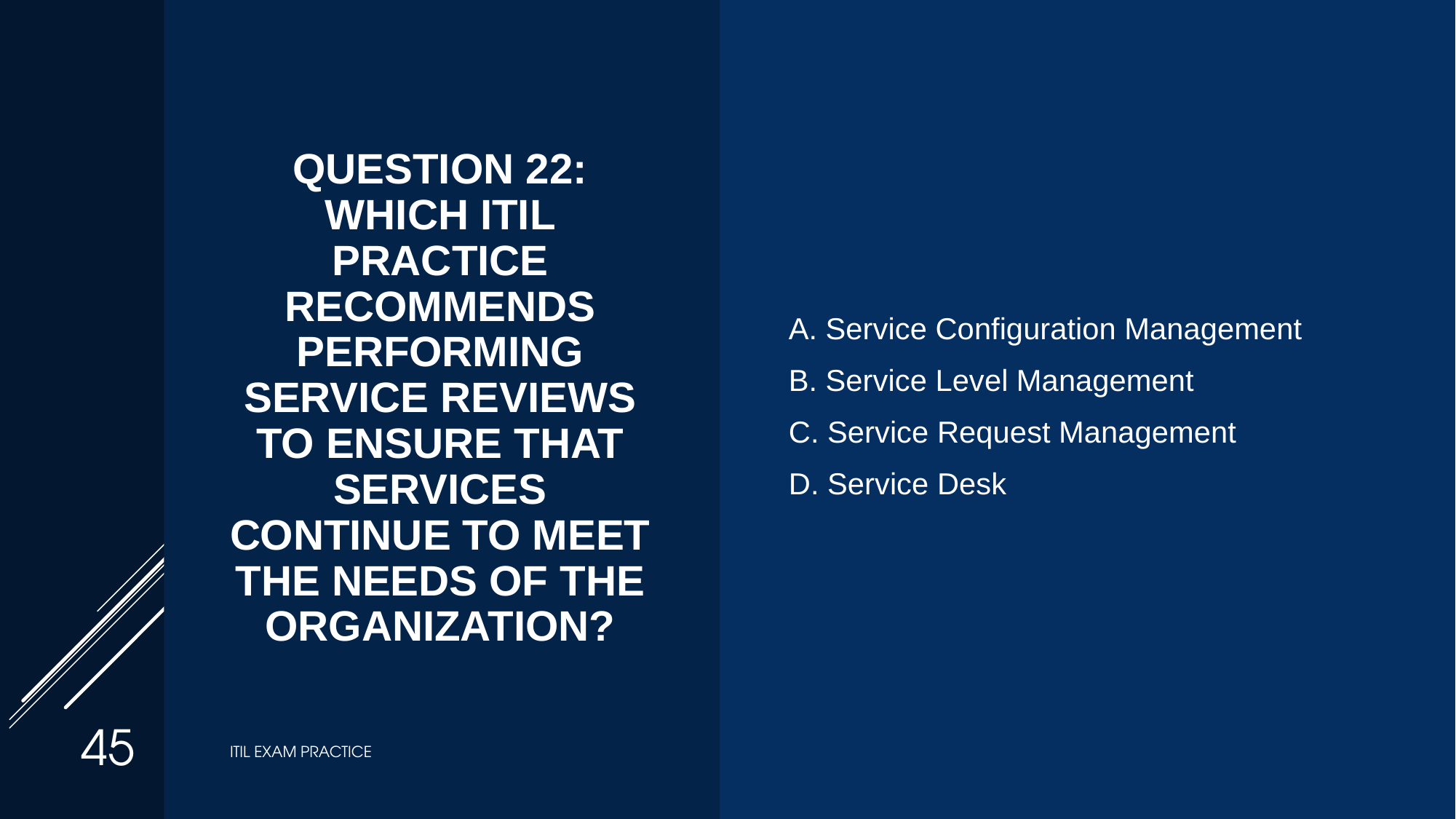

# Question 22: Which ITIL practice recommends performing service reviews to ensure that services continue to meet the needs of the organization?
A. Service Configuration Management
B. Service Level Management
C. Service Request Management
D. Service Desk
45
ITIL EXAM PRACTICE